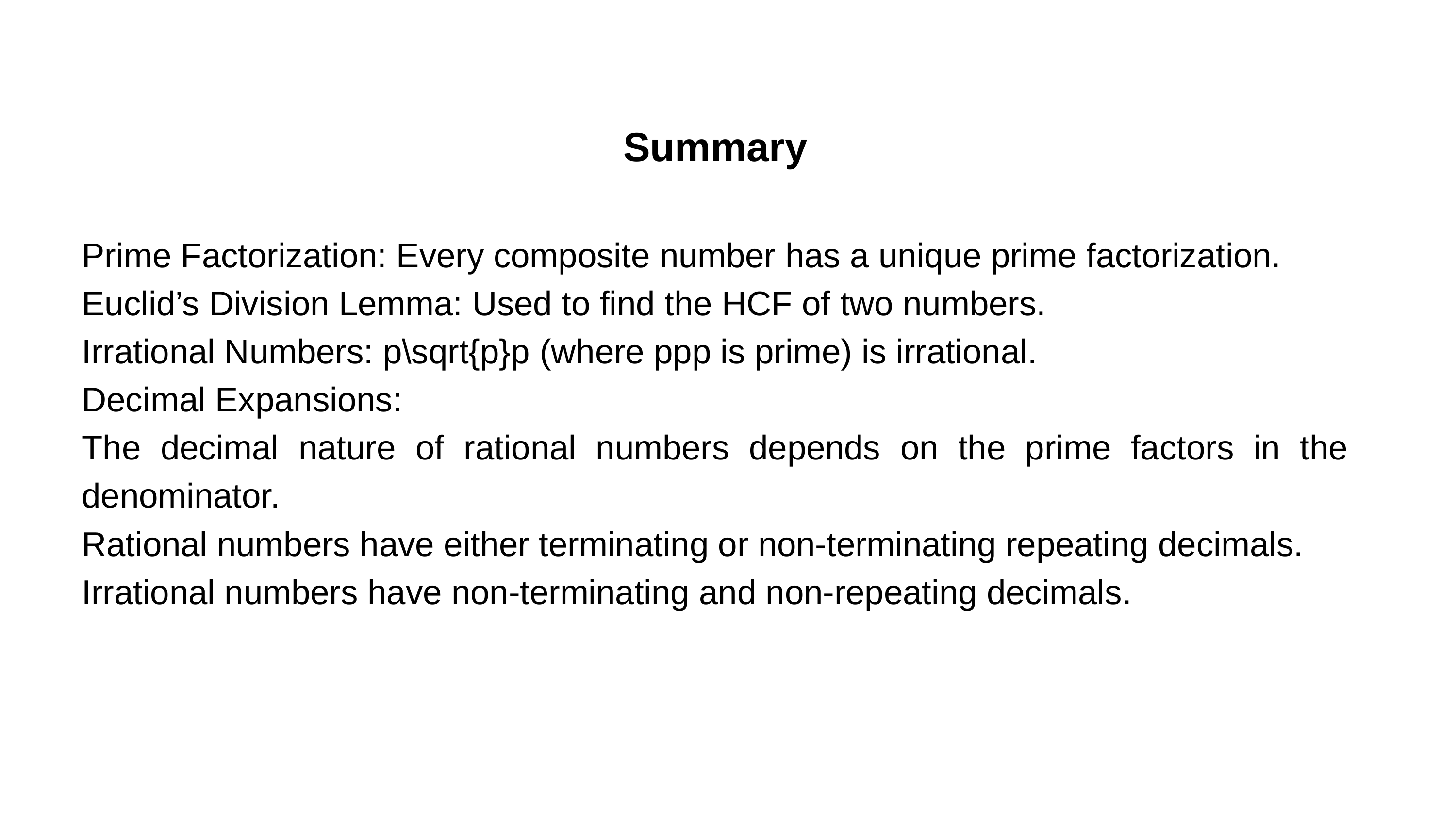

Summary

Prime Factorization: Every composite number has a unique prime factorization.
Euclid’s Division Lemma: Used to find the HCF of two numbers.
Irrational Numbers: p\sqrt{p}p​ (where ppp is prime) is irrational.
Decimal Expansions:
The decimal nature of rational numbers depends on the prime factors in the denominator.
Rational numbers have either terminating or non-terminating repeating decimals.
Irrational numbers have non-terminating and non-repeating decimals.